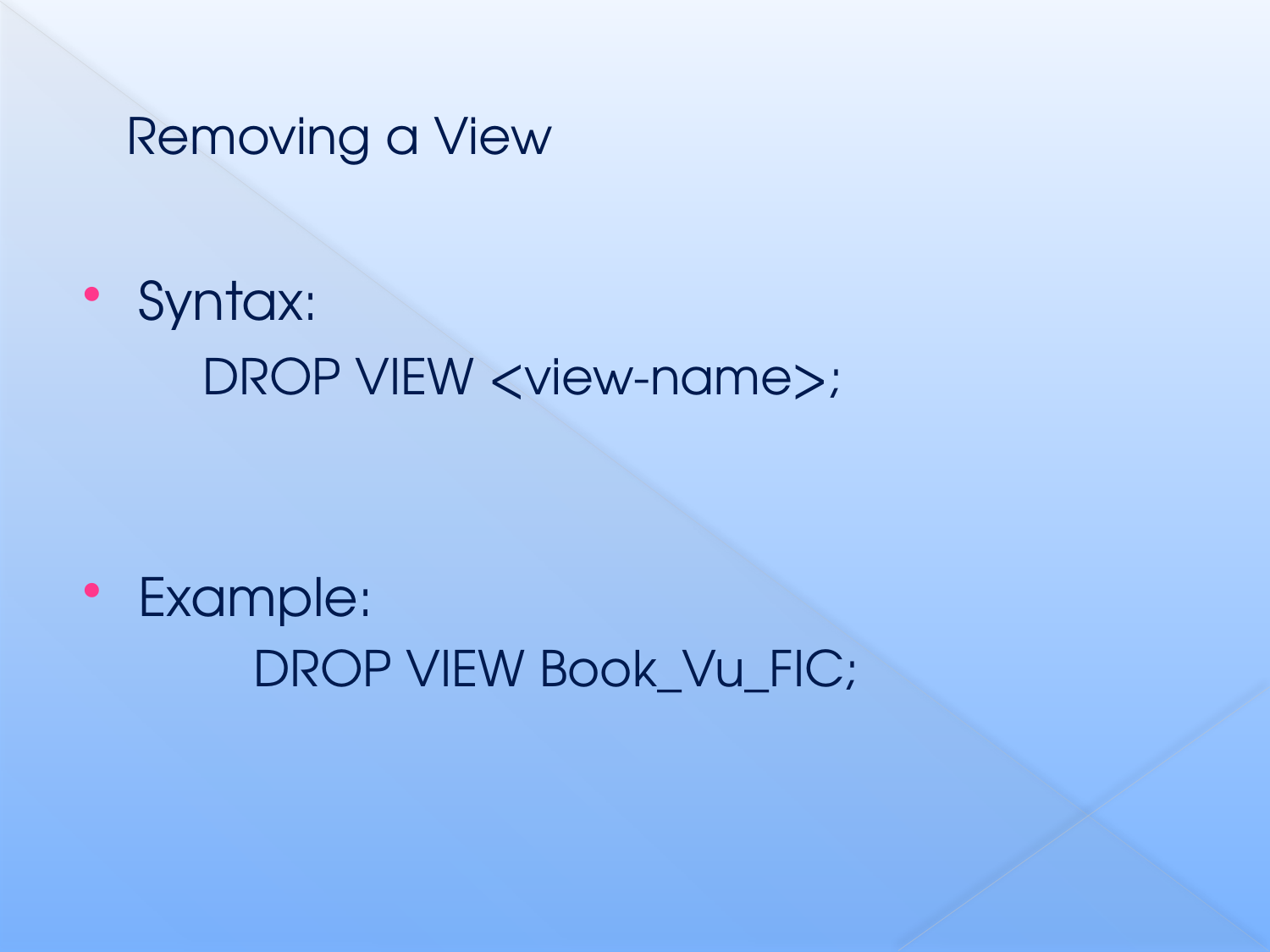

# Removing a View
Syntax:
	DROP VIEW <view-name>;

Example:
	DROP VIEW Book_Vu_FIC;